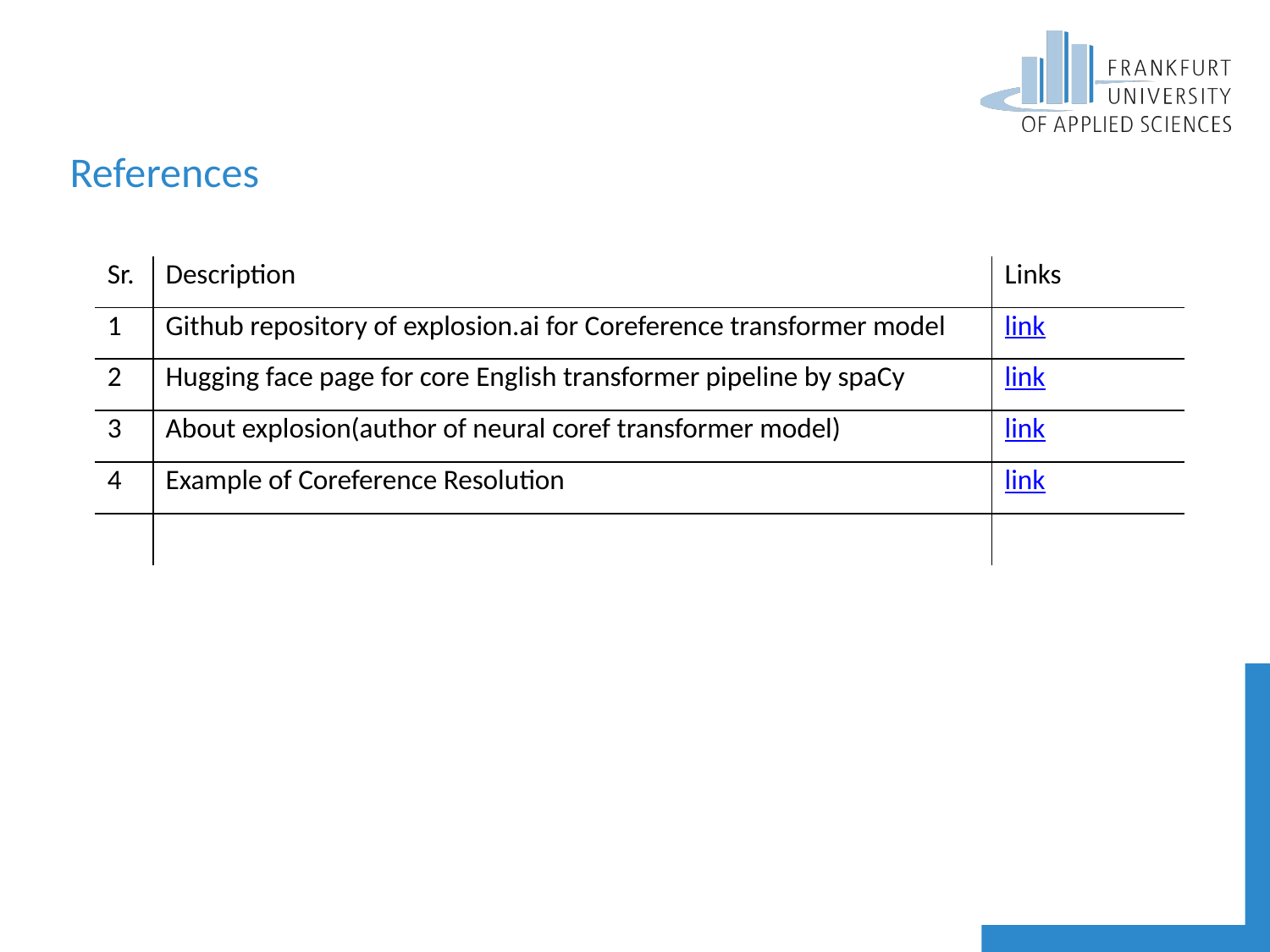

References

| Sr. | Description | Links |
| --- | --- | --- |
| 1 | Github repository of explosion.ai for Coreference transformer model | link |
| 2 | Hugging face page for core English transformer pipeline by spaCy | link |
| 3 | About explosion(author of neural coref transformer model) | link |
| 4 | Example of Coreference Resolution | link |
|  |  |  |
Wir unterstützen Sie!
© urlaubsguru.de